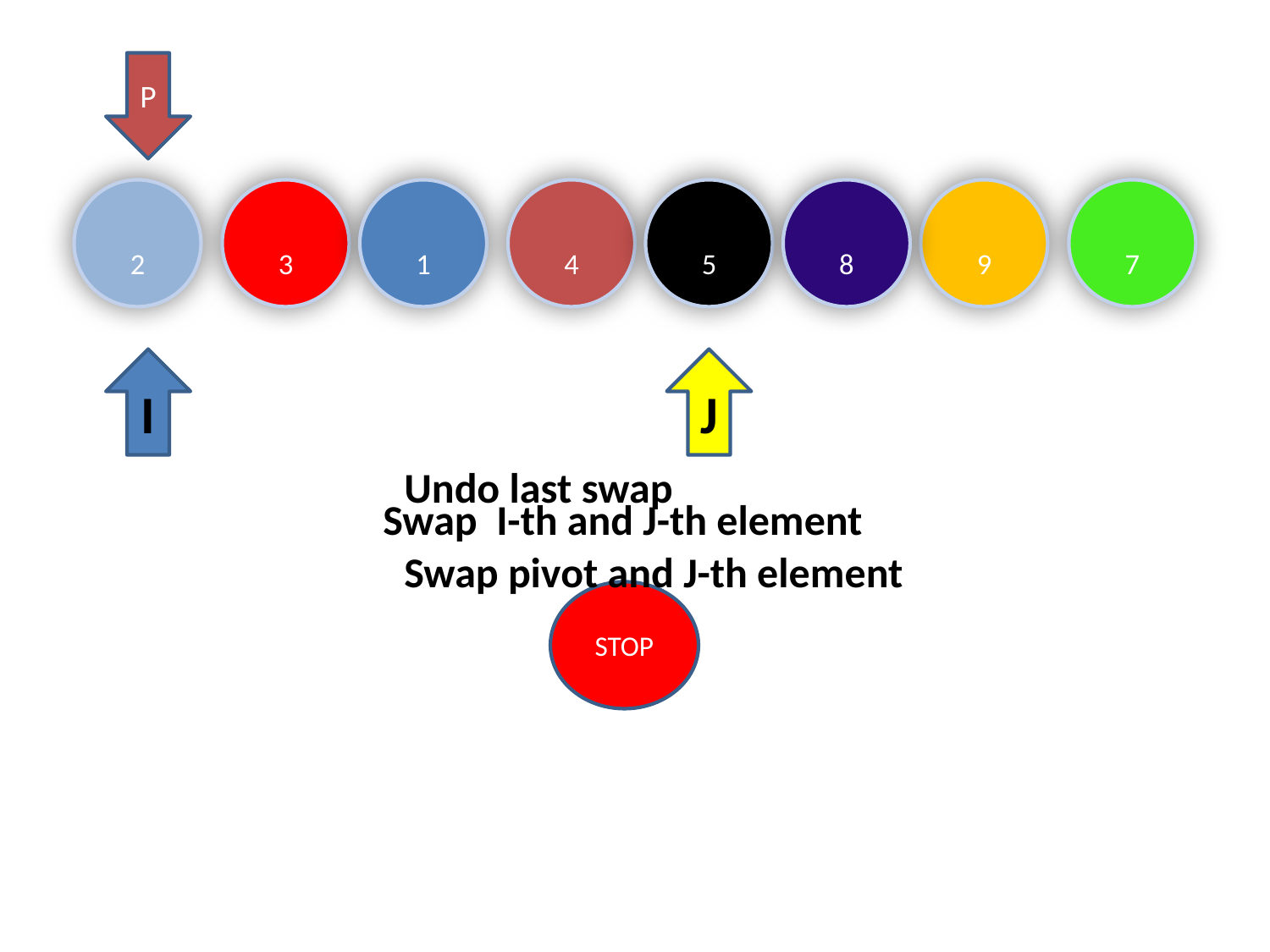

P

2

3

1

4

5

8

9

7

I
J
Undo last swap
Swap  I-th and J-th element
Swap pivot and J-th element
STOP